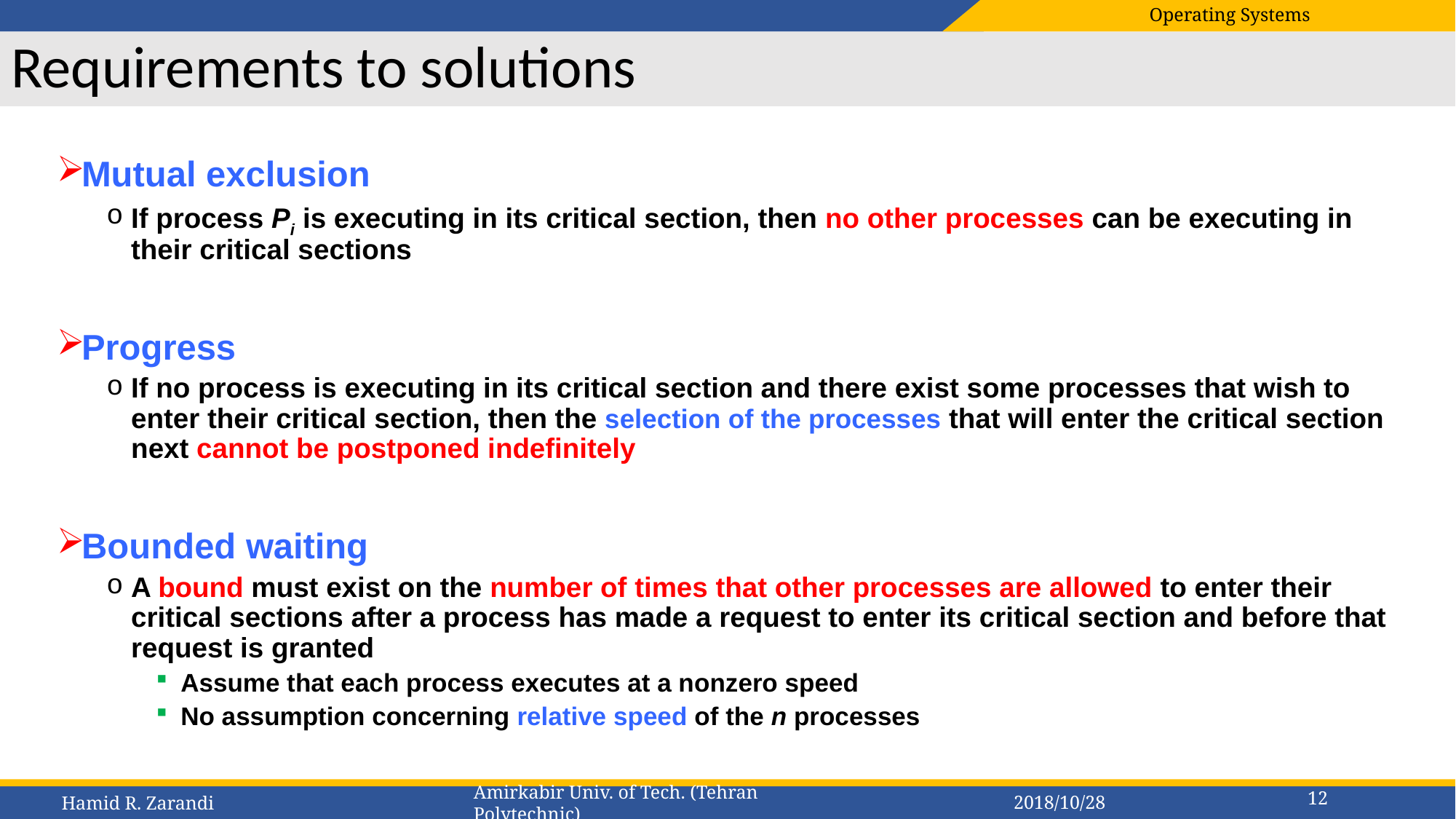

# Requirements to solutions
Mutual exclusion
If process Pi is executing in its critical section, then no other processes can be executing in their critical sections

Progress
If no process is executing in its critical section and there exist some processes that wish to enter their critical section, then the selection of the processes that will enter the critical section next cannot be postponed indefinitely

Bounded waiting
A bound must exist on the number of times that other processes are allowed to enter their critical sections after a process has made a request to enter its critical section and before that request is granted
Assume that each process executes at a nonzero speed
No assumption concerning relative speed of the n processes